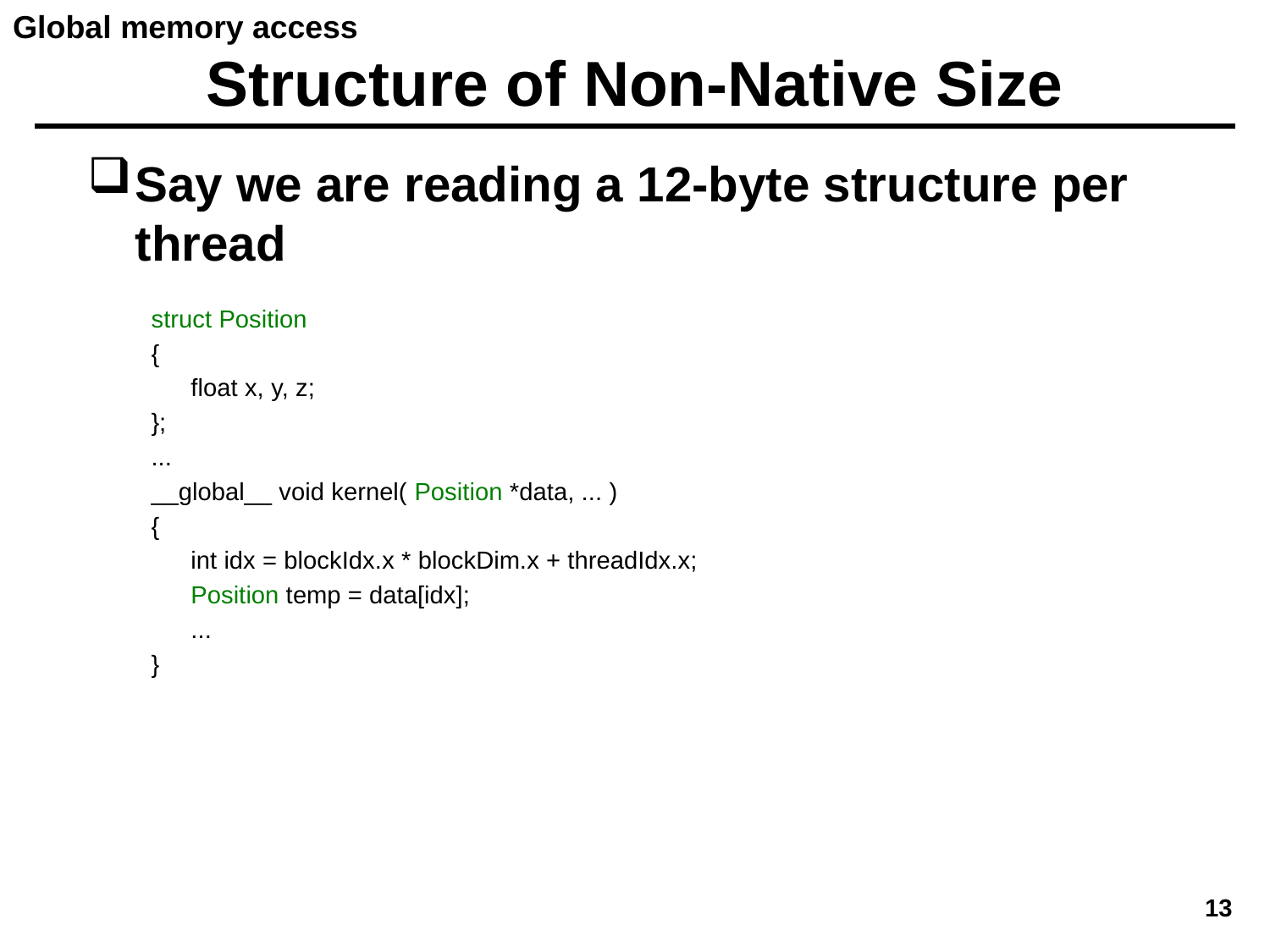

Global memory access
# Structure of Non-Native Size
Say we are reading a 12-byte structure per thread

struct Position
{
	float x, y, z;
};
...
__global__ void kernel( Position *data, ... )
{
	int idx = blockIdx.x * blockDim.x + threadIdx.x;
	Position temp = data[idx];
	...
}

13